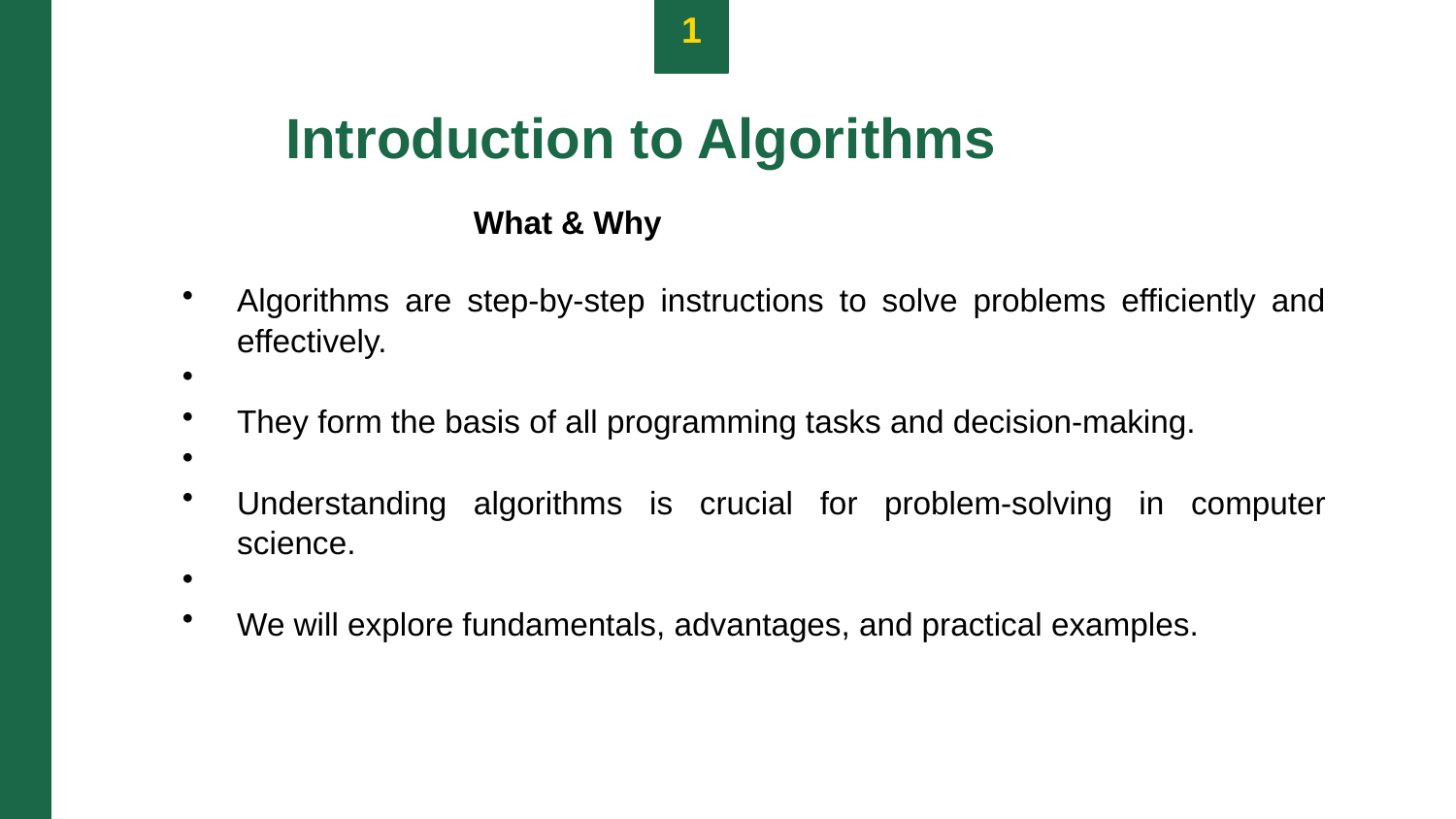

1
Introduction to Algorithms
What & Why
Algorithms are step-by-step instructions to solve problems efficiently and effectively.

They form the basis of all programming tasks and decision-making.

Understanding algorithms is crucial for problem-solving in computer science.

We will explore fundamentals, advantages, and practical examples.
Photo by Pexels